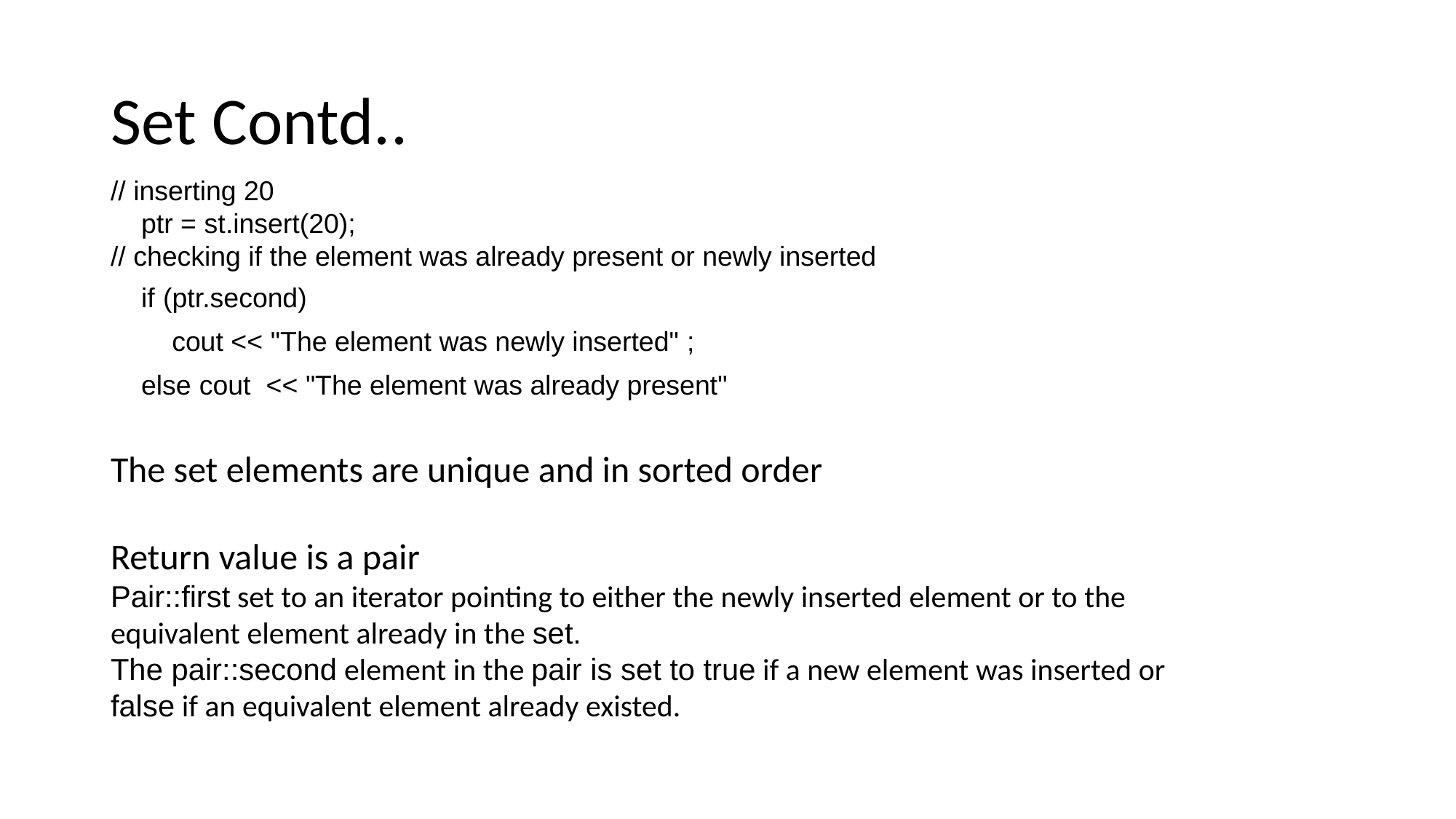

# Set Contd..
// inserting 20
    ptr = st.insert(20);
// checking if the element was already present or newly inserted
    if (ptr.second)
        cout << "The element was newly inserted" ;
    else cout  << "The element was already present"

The set elements are unique and in sorted order

Return value is a pair
Pair::first set to an iterator pointing to either the newly inserted element or to the equivalent element already in the set.
The pair::second element in the pair is set to true if a new element was inserted or false if an equivalent element already existed.